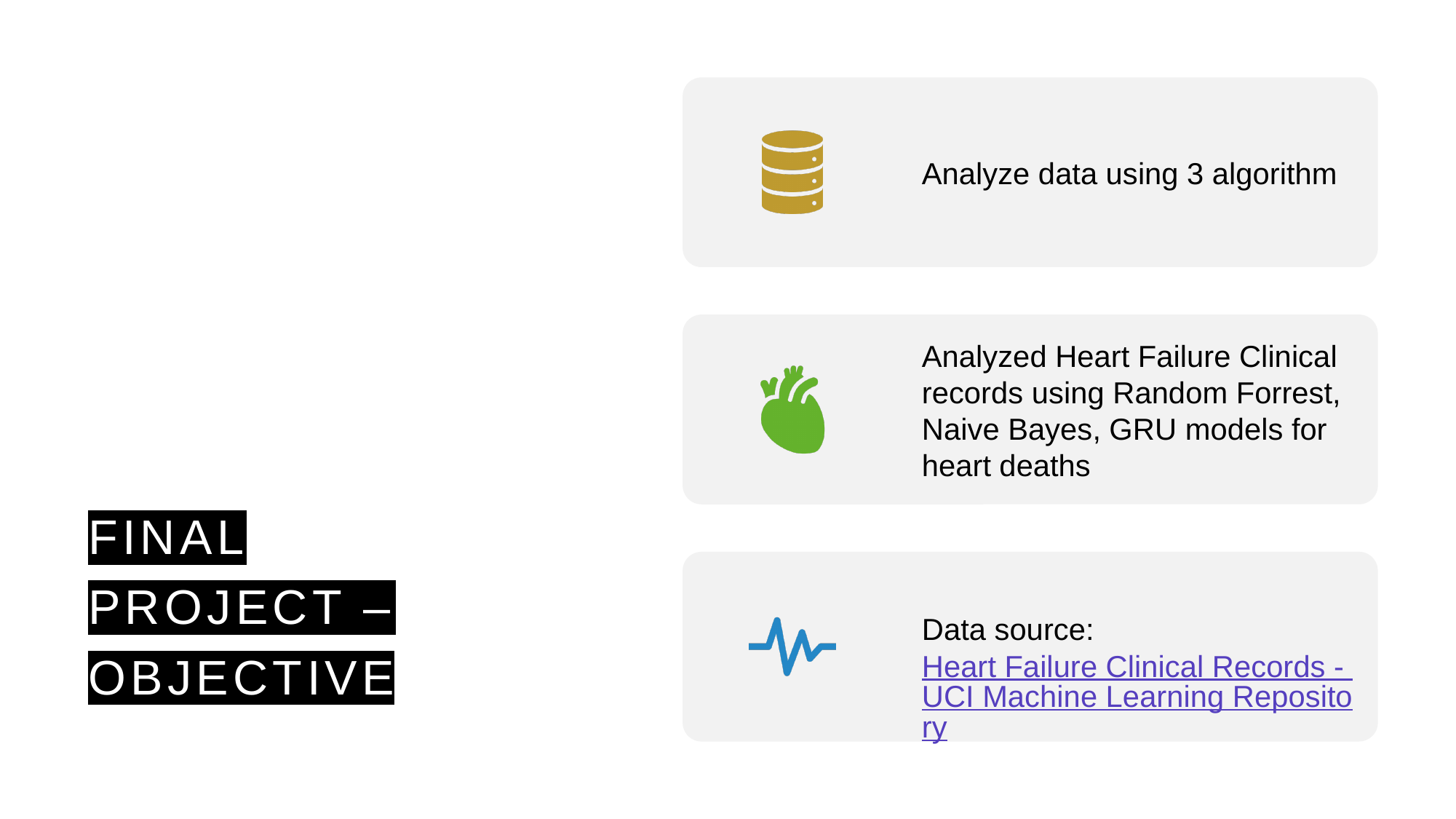

Analyze data using 3 algorithm
Analyzed Heart Failure Clinical records using Random Forrest, Naive Bayes, GRU models for heart deaths
Data source: Heart Failure Clinical Records - UCI Machine Learning Repository
# FINAL project – Objective